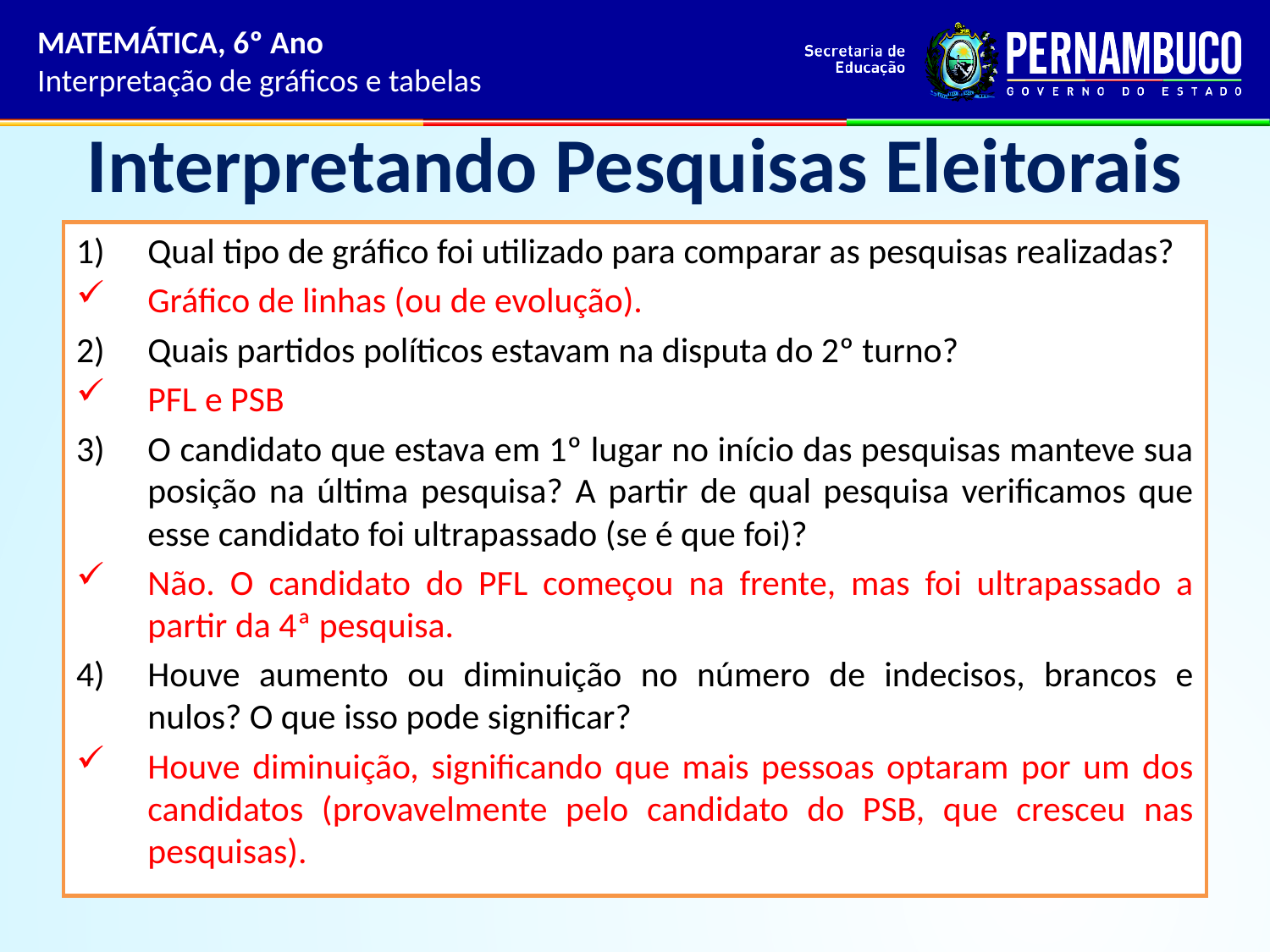

MATEMÁTICA, 6º Ano
Interpretação de gráficos e tabelas
# Interpretando Pesquisas Eleitorais
1)	Qual tipo de gráfico foi utilizado para comparar as pesquisas realizadas?
Gráfico de linhas (ou de evolução).
2)	Quais partidos políticos estavam na disputa do 2º turno?
PFL e PSB
O candidato que estava em 1º lugar no início das pesquisas manteve sua posição na última pesquisa? A partir de qual pesquisa verificamos que esse candidato foi ultrapassado (se é que foi)?
Não. O candidato do PFL começou na frente, mas foi ultrapassado a partir da 4ª pesquisa.
Houve aumento ou diminuição no número de indecisos, brancos e nulos? O que isso pode significar?
Houve diminuição, significando que mais pessoas optaram por um dos candidatos (provavelmente pelo candidato do PSB, que cresceu nas pesquisas).